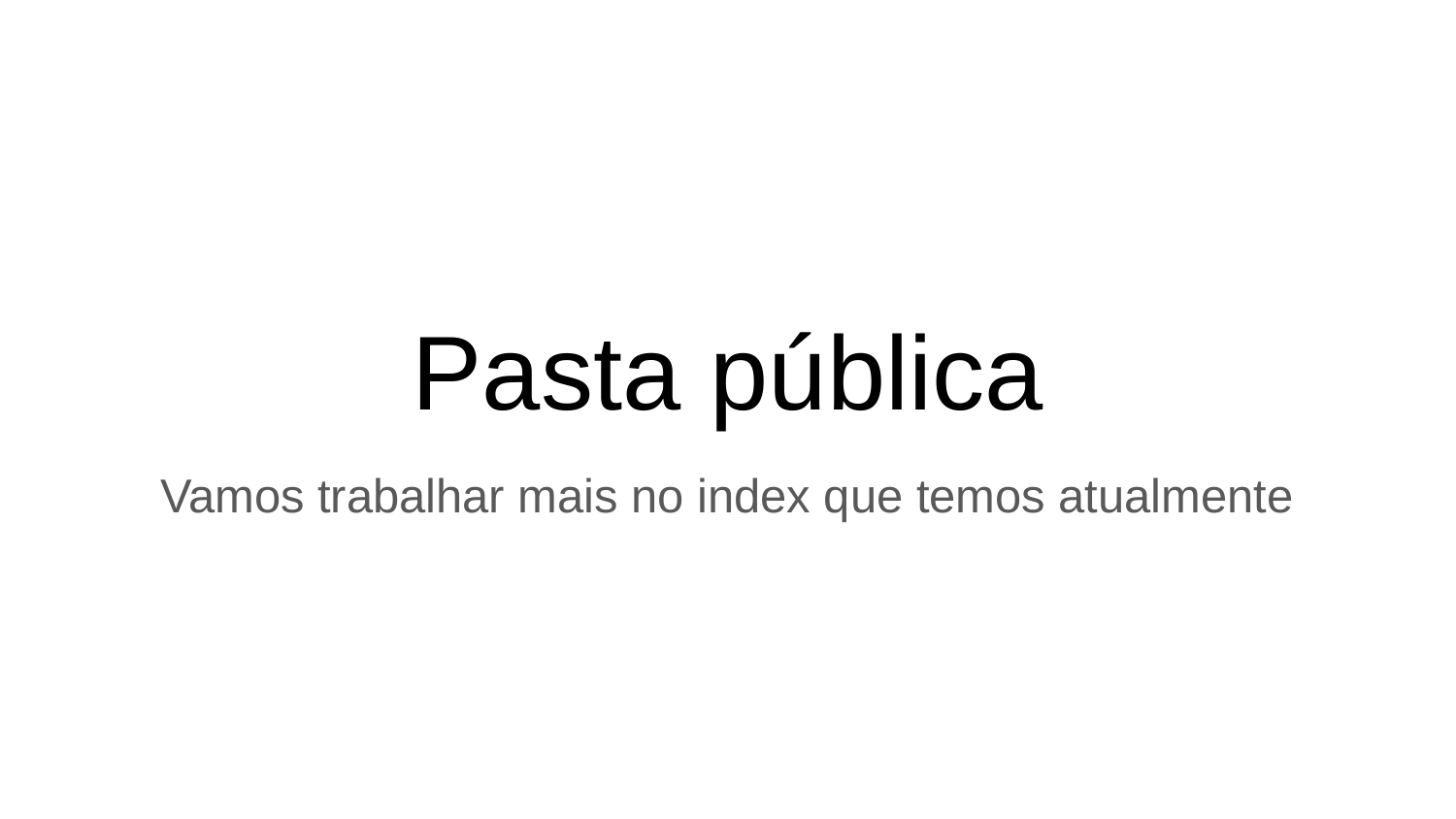

# Pasta pública
Vamos trabalhar mais no index que temos atualmente